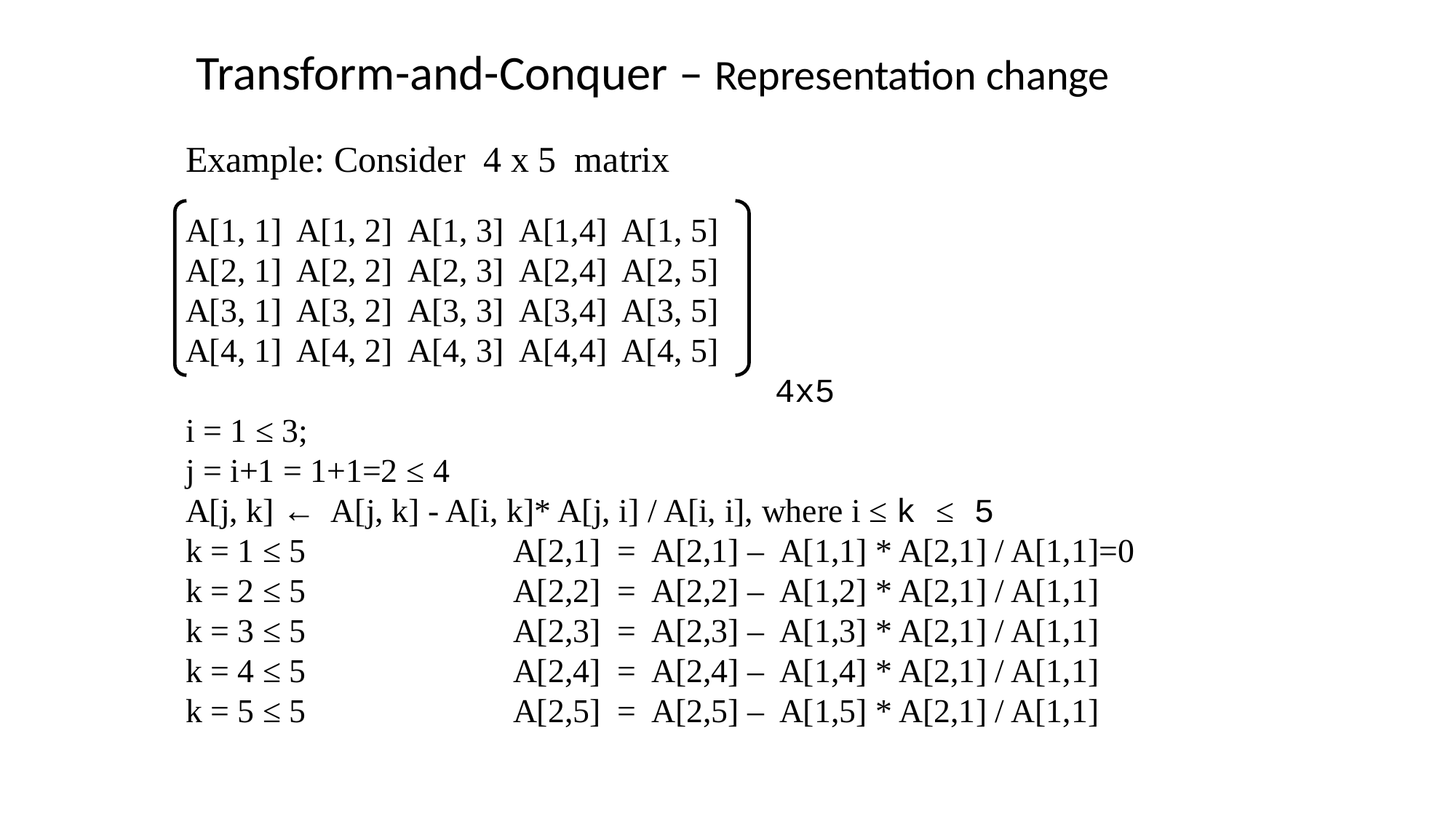

Transform-and-Conquer – Representation change
Example: Consider  4 x 5  matrix

A[1, 1]  A[1, 2]  A[1, 3]  A[1,4]  A[1, 5]
A[2, 1]  A[2, 2]  A[2, 3]  A[2,4]  A[2, 5]
A[3, 1]  A[3, 2]  A[3, 3]  A[3,4]  A[3, 5]
A[4, 1]  A[4, 2]  A[4, 3]  A[4,4]  A[4, 5]
	                        4x5
i = 1 ≤ 3;
j = i+1 = 1+1=2 ≤ 4
A[j, k] ←  A[j, k] - A[i, k]* A[j, i] / A[i, i], where i ≤ k ≤ 5
k = 1 ≤ 5		A[2,1]  =  A[2,1] –  A[1,1] * A[2,1] / A[1,1]=0
k = 2 ≤ 5		A[2,2]  =  A[2,2] –  A[1,2] * A[2,1] / A[1,1]
k = 3 ≤ 5		A[2,3]  =  A[2,3] –  A[1,3] * A[2,1] / A[1,1]
k = 4 ≤ 5		A[2,4]  =  A[2,4] –  A[1,4] * A[2,1] / A[1,1]
k = 5 ≤ 5		A[2,5]  =  A[2,5] –  A[1,5] * A[2,1] / A[1,1]